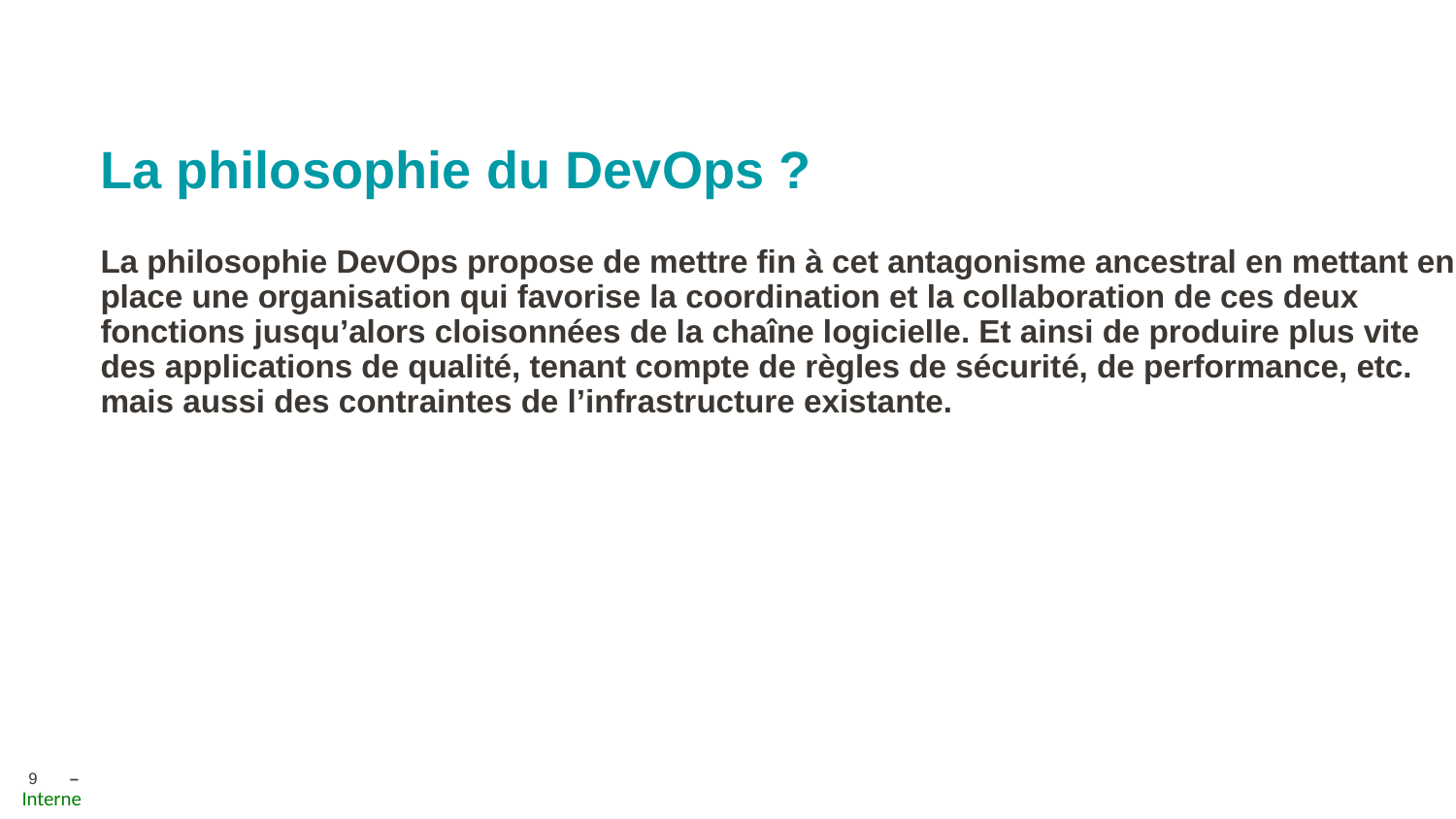

La philosophie du DevOps ?
La philosophie DevOps propose de mettre fin à cet antagonisme ancestral en mettant en place une organisation qui favorise la coordination et la collaboration de ces deux fonctions jusqu’alors cloisonnées de la chaîne logicielle. Et ainsi de produire plus vite des applications de qualité, tenant compte de règles de sécurité, de performance, etc. mais aussi des contraintes de l’infrastructure existante.

9
# Pourquoi DevOps ?